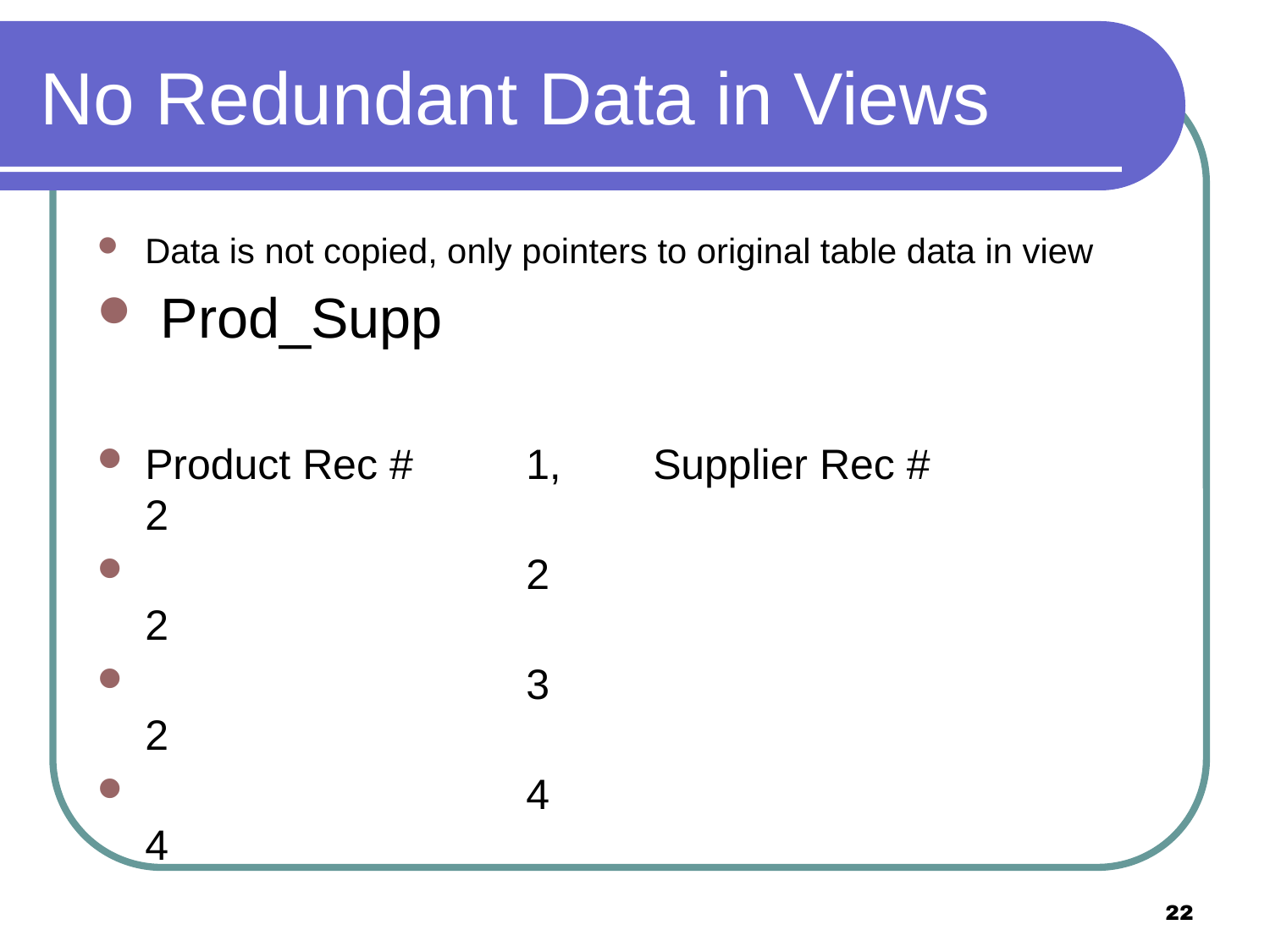

# No Redundant Data in Views
Data is not copied, only pointers to original table data in view
 Prod_Supp

Product Rec # 	1, 	Supplier Rec #		2
			2					2
			3					2
			4					4

22